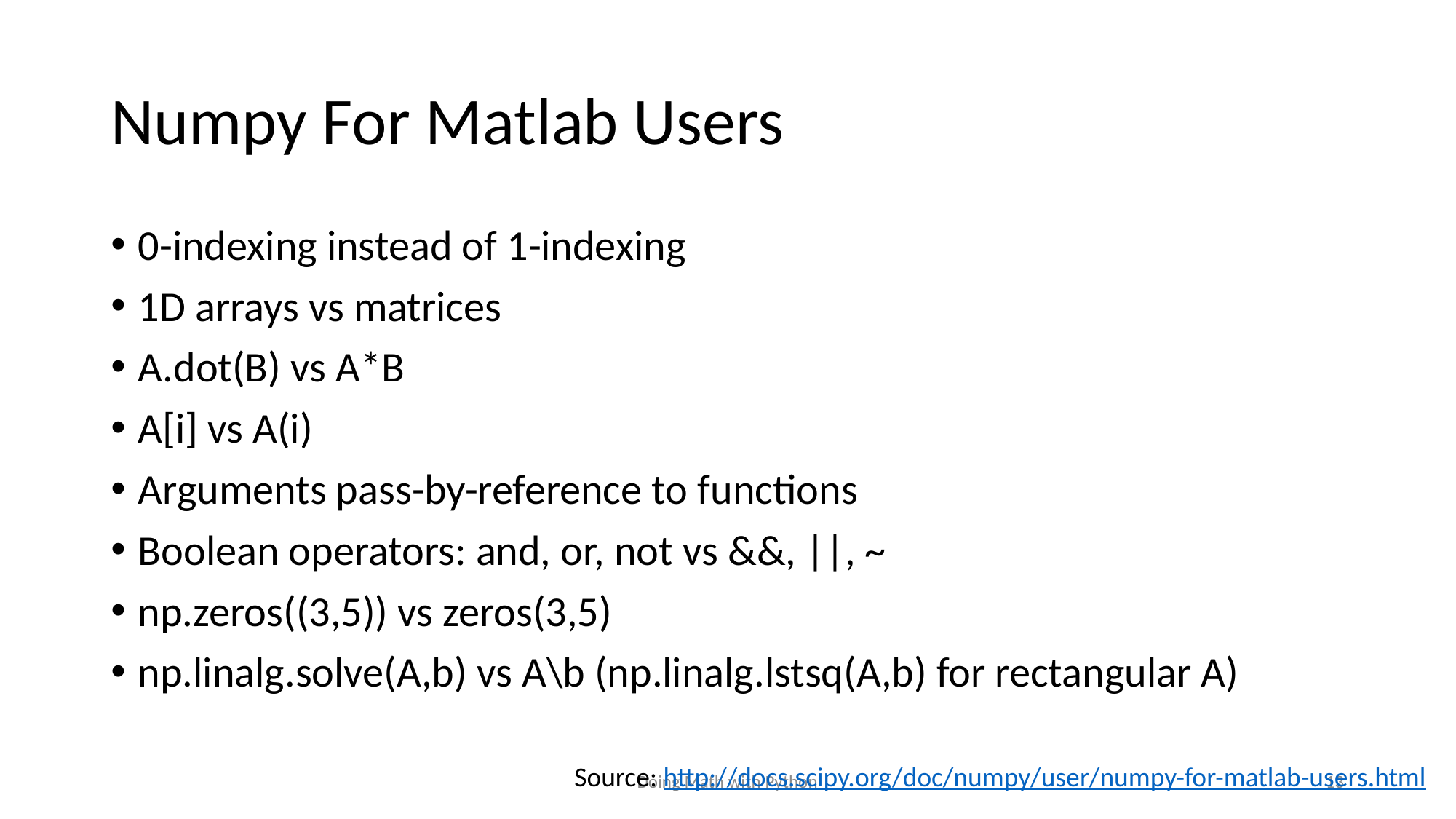

# Numpy For Matlab Users
0-indexing instead of 1-indexing
1D arrays vs matrices
A.dot(B) vs A*B
A[i] vs A(i)
Arguments pass-by-reference to functions
Boolean operators: and, or, not vs &&, ||, ~
np.zeros((3,5)) vs zeros(3,5)
np.linalg.solve(A,b) vs A\b (np.linalg.lstsq(A,b) for rectangular A)
Source: http://docs.scipy.org/doc/numpy/user/numpy-for-matlab-users.html
Doing Math with Python
13